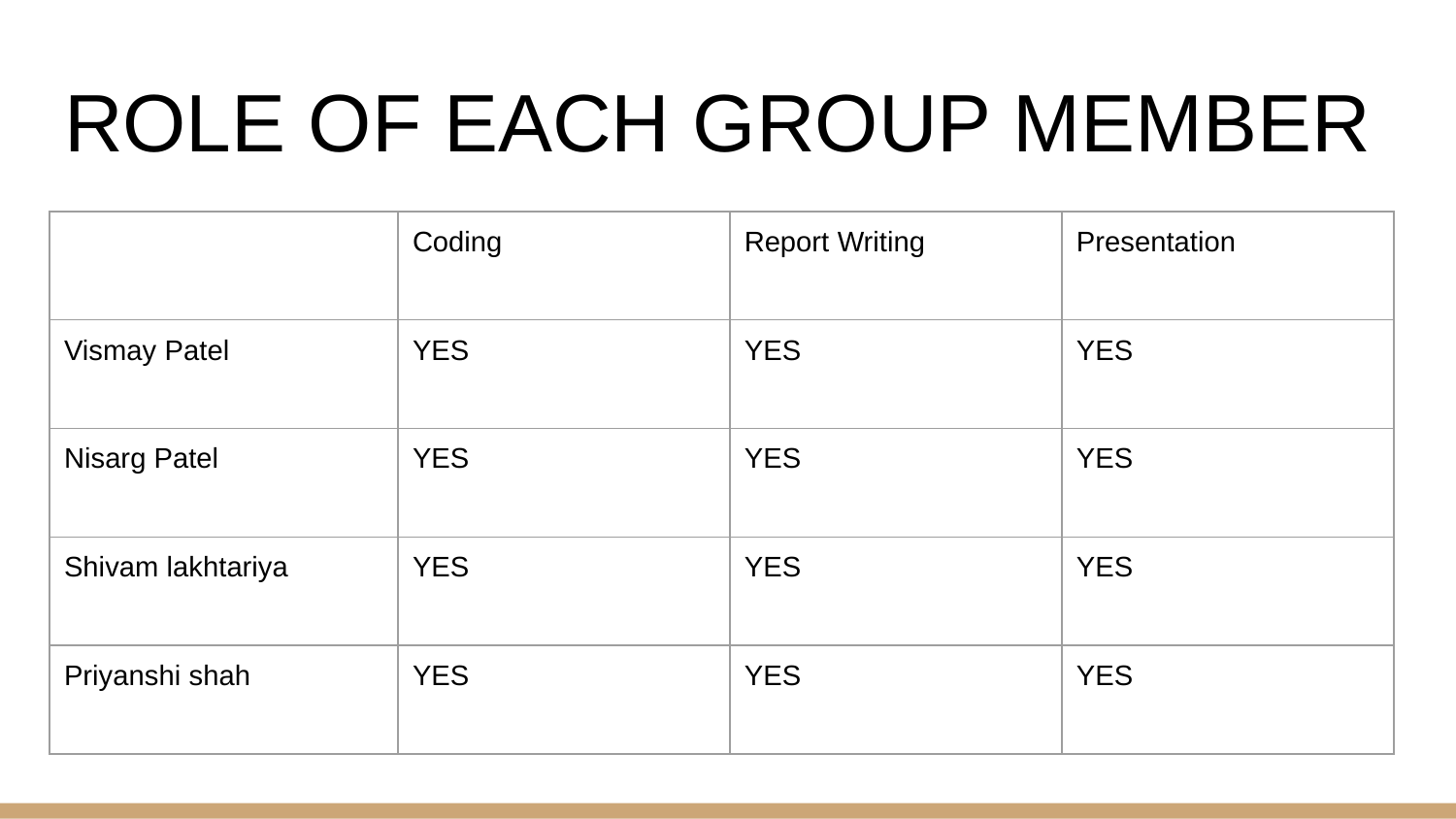

# ROLE OF EACH GROUP MEMBER
|  | Coding | Report Writing | Presentation |
| --- | --- | --- | --- |
| Vismay Patel | YES | YES | YES |
| Nisarg Patel | YES | YES | YES |
| Shivam lakhtariya | YES | YES | YES |
| Priyanshi shah | YES | YES | YES |